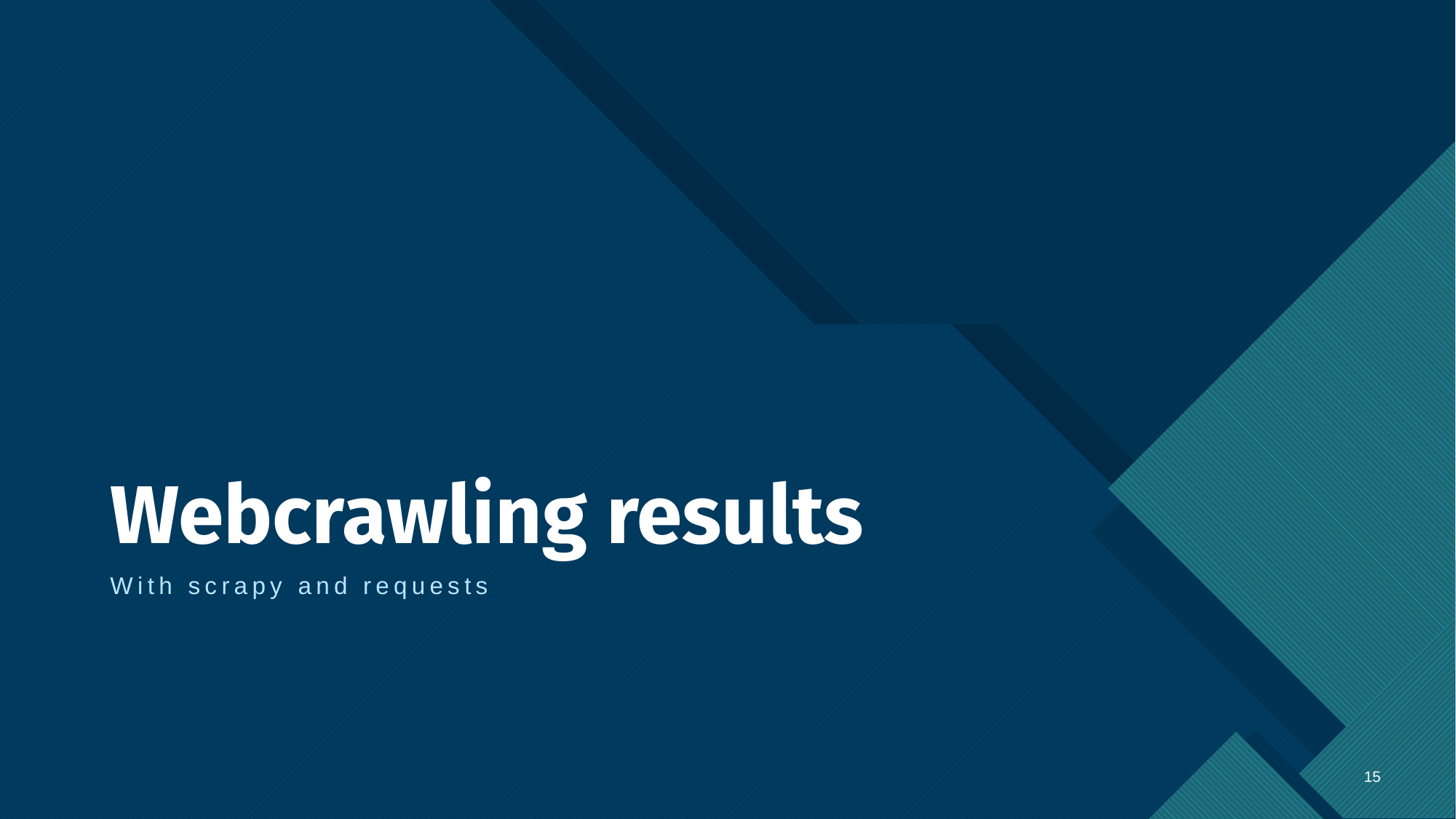

# Webcrawling results
With scrapy and requests
15